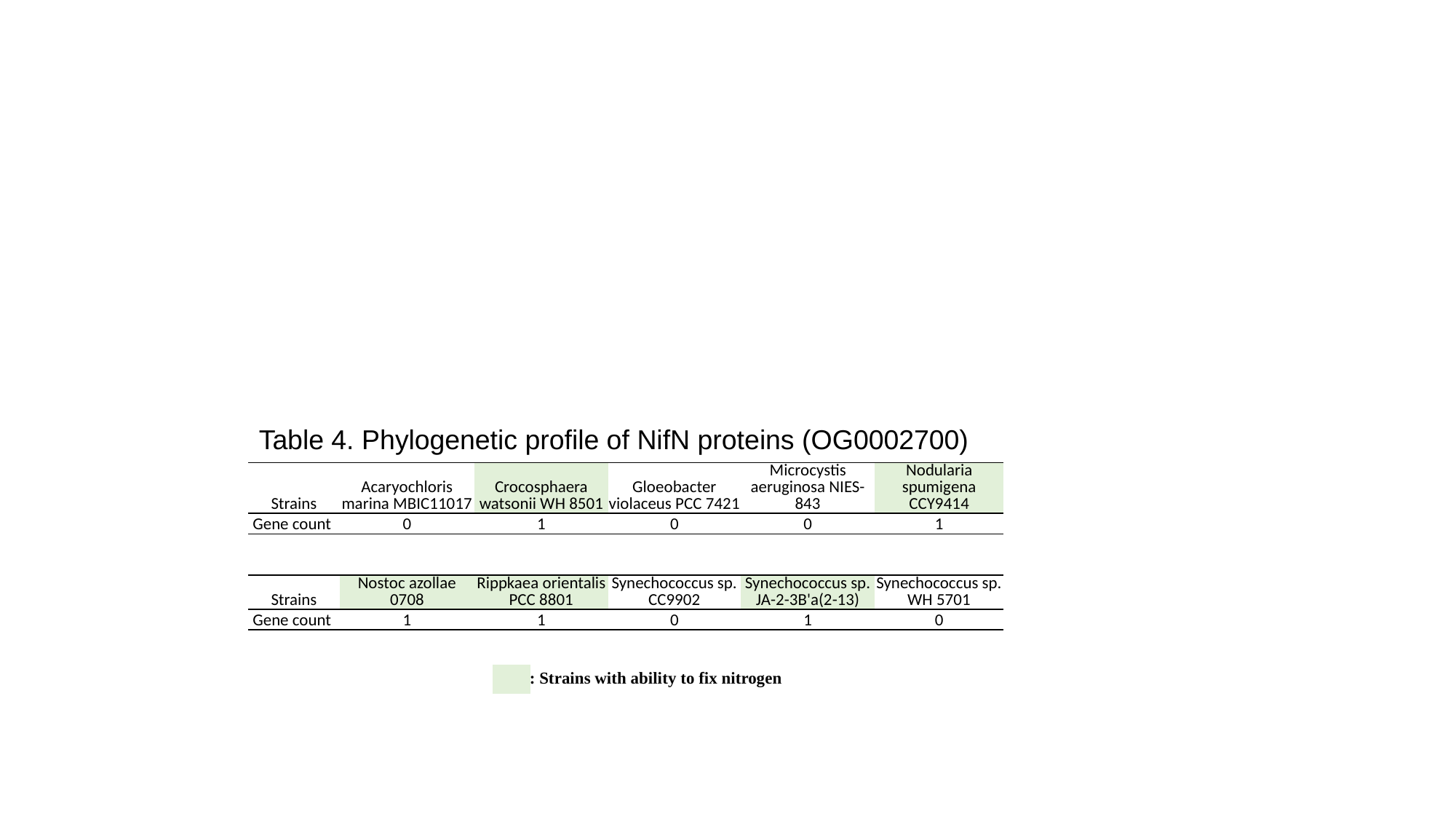

Table 4. Phylogenetic profile of NifN proteins (OG0002700)
| Strains | Acaryochloris marina MBIC11017 | Crocosphaera watsonii WH 8501 | Gloeobacter violaceus PCC 7421 | Microcystis aeruginosa NIES-843 | Nodularia spumigena CCY9414 |
| --- | --- | --- | --- | --- | --- |
| Gene count | 0 | 1 | 0 | 0 | 1 |
|  |  |  |  |  |  |
|  |  |  |  |  |  |
| Strains | Nostoc azollae 0708 | Rippkaea orientalis PCC 8801 | Synechococcus sp. CC9902 | Synechococcus sp. JA-2-3B'a(2-13) | Synechococcus sp. WH 5701 |
| Gene count | 1 | 1 | 0 | 1 | 0 |
: Strains with ability to fix nitrogen